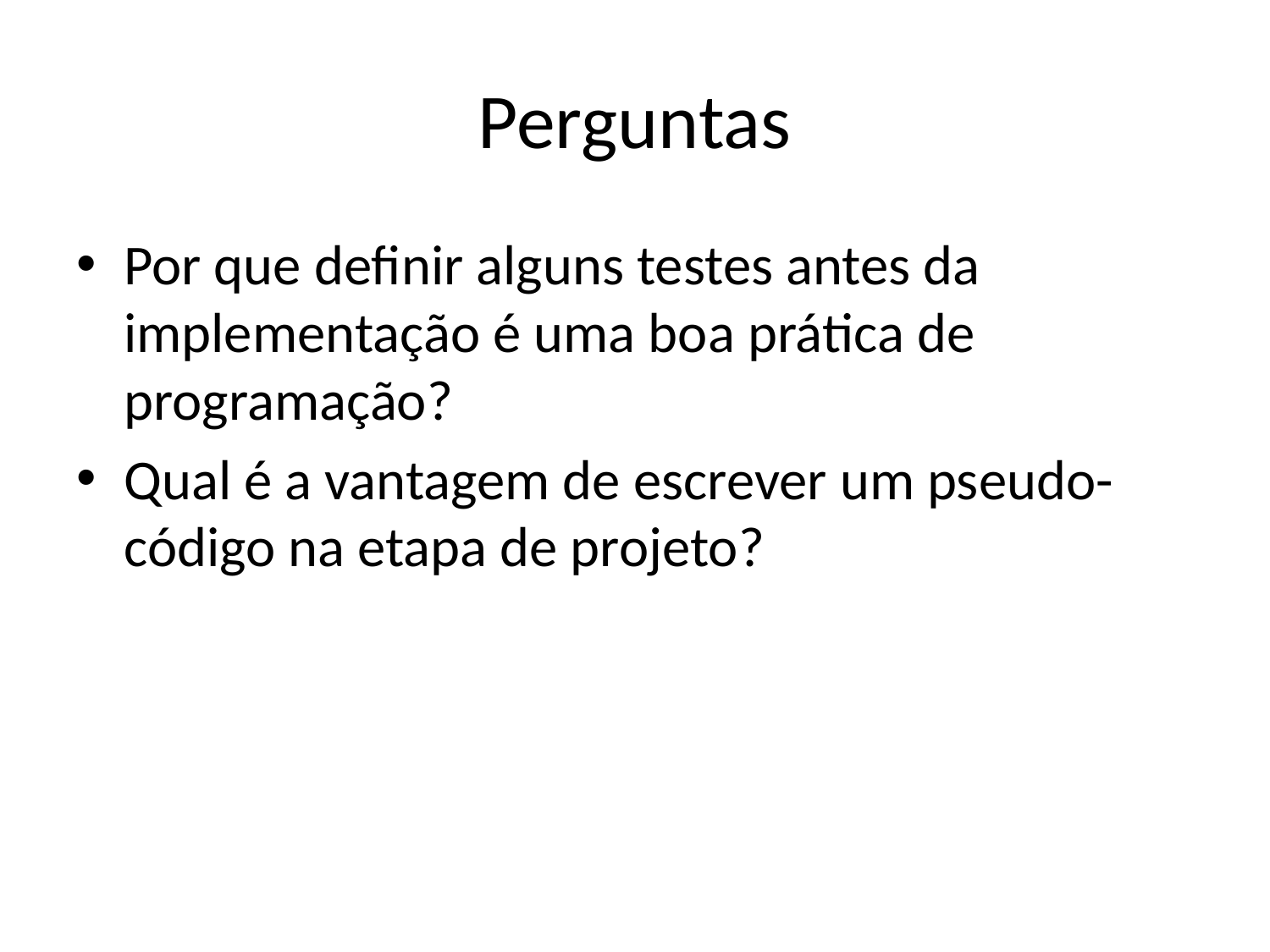

# Perguntas
Por que definir alguns testes antes da implementação é uma boa prática de programação?
Qual é a vantagem de escrever um pseudo-código na etapa de projeto?